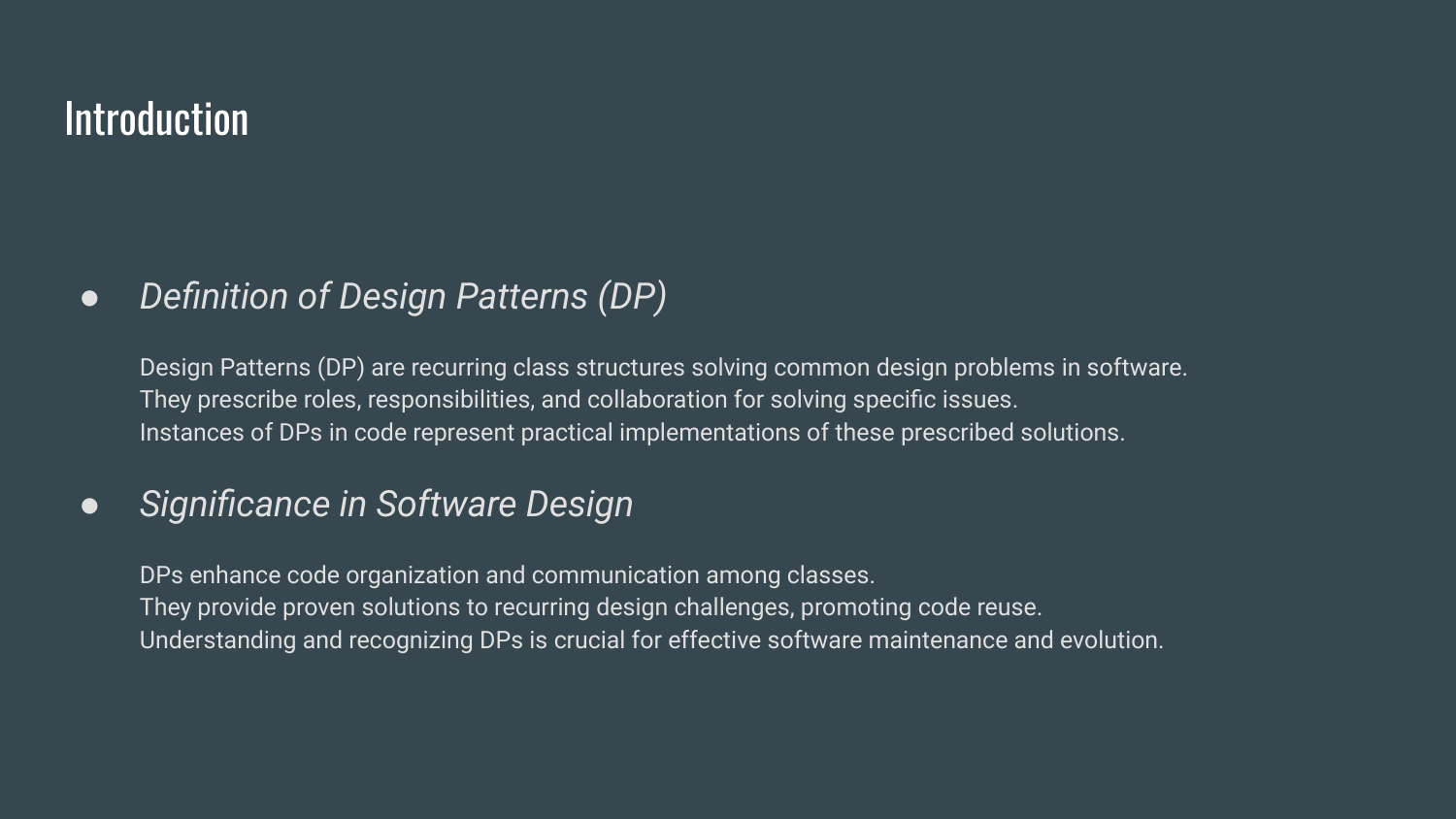

# Introduction

Definition of Design Patterns (DP)
Design Patterns (DP) are recurring class structures solving common design problems in software.
They prescribe roles, responsibilities, and collaboration for solving specific issues.
Instances of DPs in code represent practical implementations of these prescribed solutions.
Significance in Software Design
DPs enhance code organization and communication among classes.
They provide proven solutions to recurring design challenges, promoting code reuse.
Understanding and recognizing DPs is crucial for effective software maintenance and evolution.